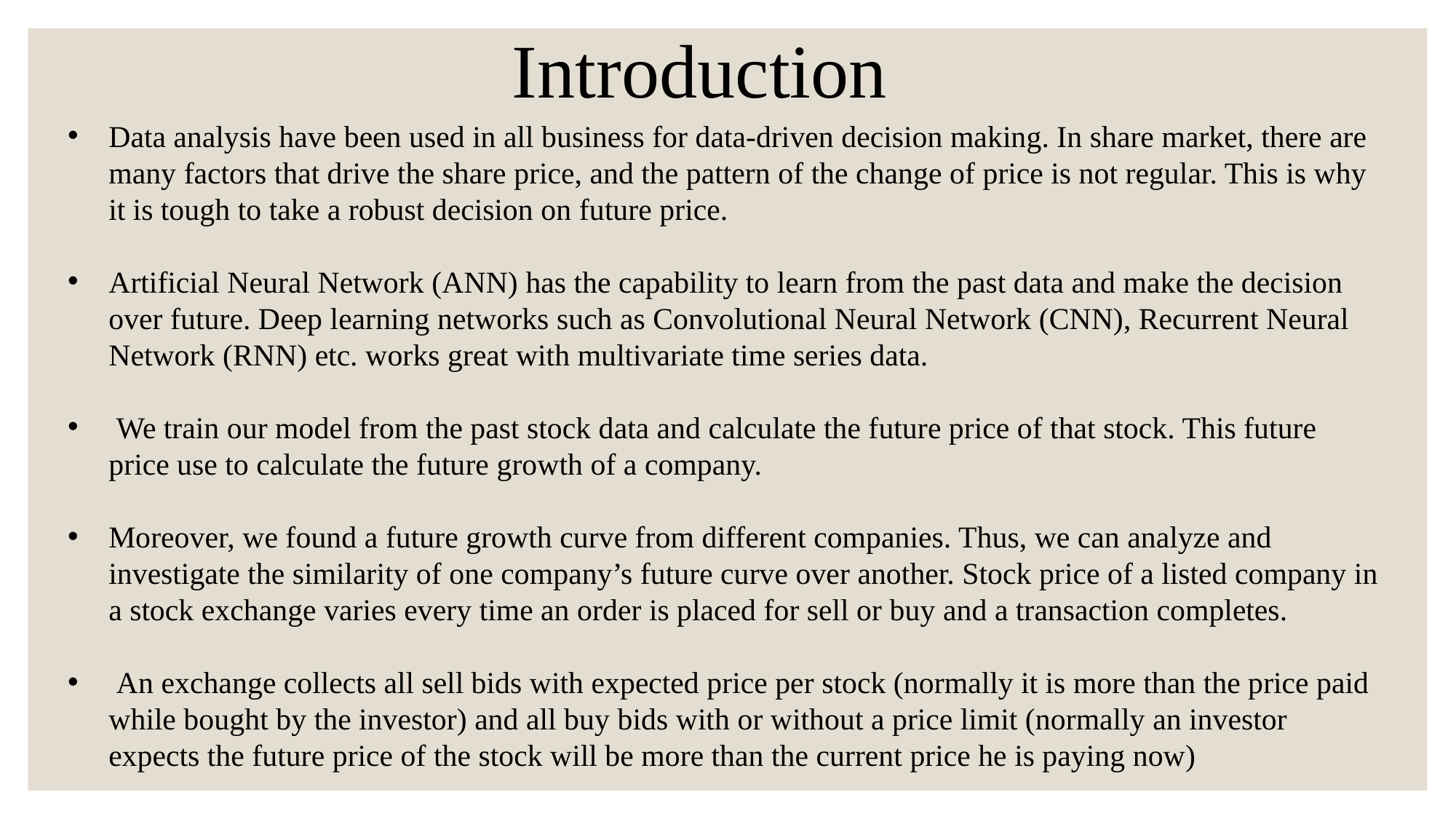

Introduction
Data analysis have been used in all business for data-driven decision making. In share market, there are many factors that drive the share price, and the pattern of the change of price is not regular. This is why it is tough to take a robust decision on future price.

Artificial Neural Network (ANN) has the capability to learn from the past data and make the decision over future. Deep learning networks such as Convolutional Neural Network (CNN), Recurrent Neural Network (RNN) etc. works great with multivariate time series data.

 We train our model from the past stock data and calculate the future price of that stock. This future price use to calculate the future growth of a company.

Moreover, we found a future growth curve from different companies. Thus, we can analyze and investigate the similarity of one company’s future curve over another. Stock price of a listed company in a stock exchange varies every time an order is placed for sell or buy and a transaction completes.

 An exchange collects all sell bids with expected price per stock (normally it is more than the price paid while bought by the investor) and all buy bids with or without a price limit (normally an investor expects the future price of the stock will be more than the current price he is paying now)